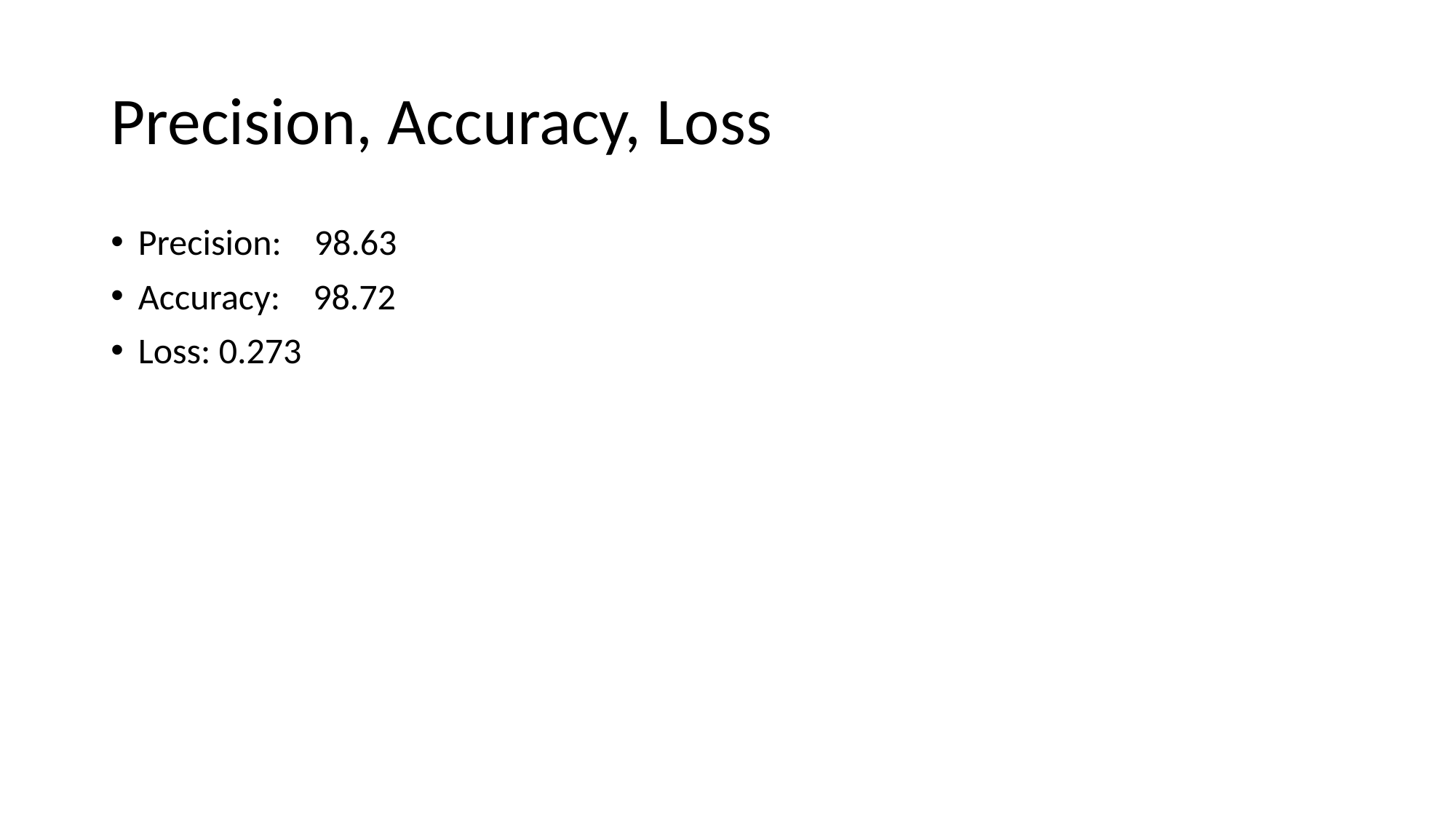

# Precision, Accuracy, Loss
Precision:    98.63
Accuracy:    98.72
Loss: 0.273